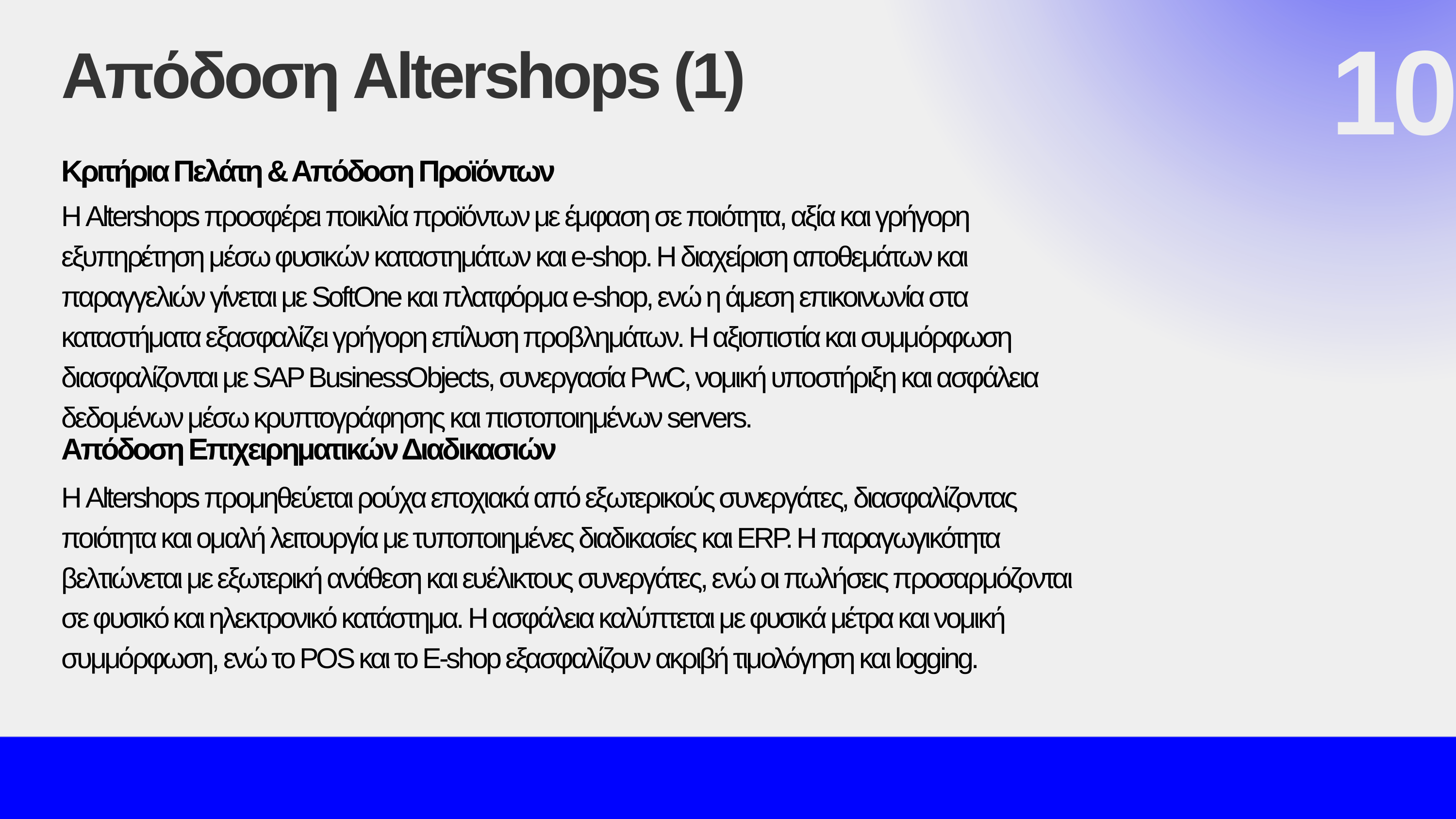

Απόδοση Altershops (1)
10
Κριτήρια Πελάτη & Απόδοση Προϊόντων
Η Altershops προσφέρει ποικιλία προϊόντων με έμφαση σε ποιότητα, αξία και γρήγορη εξυπηρέτηση μέσω φυσικών καταστημάτων και e-shop. Η διαχείριση αποθεμάτων και παραγγελιών γίνεται με SoftOne και πλατφόρμα e-shop, ενώ η άμεση επικοινωνία στα καταστήματα εξασφαλίζει γρήγορη επίλυση προβλημάτων. Η αξιοπιστία και συμμόρφωση διασφαλίζονται με SAP BusinessObjects, συνεργασία PwC, νομική υποστήριξη και ασφάλεια δεδομένων μέσω κρυπτογράφησης και πιστοποιημένων servers.
Απόδοση Επιχειρηματικών Διαδικασιών
Η Altershops προμηθεύεται ρούχα εποχιακά από εξωτερικούς συνεργάτες, διασφαλίζοντας ποιότητα και ομαλή λειτουργία με τυποποιημένες διαδικασίες και ERP. Η παραγωγικότητα βελτιώνεται με εξωτερική ανάθεση και ευέλικτους συνεργάτες, ενώ οι πωλήσεις προσαρμόζονται σε φυσικό και ηλεκτρονικό κατάστημα. Η ασφάλεια καλύπτεται με φυσικά μέτρα και νομική συμμόρφωση, ενώ το POS και το E-shop εξασφαλίζουν ακριβή τιμολόγηση και logging.